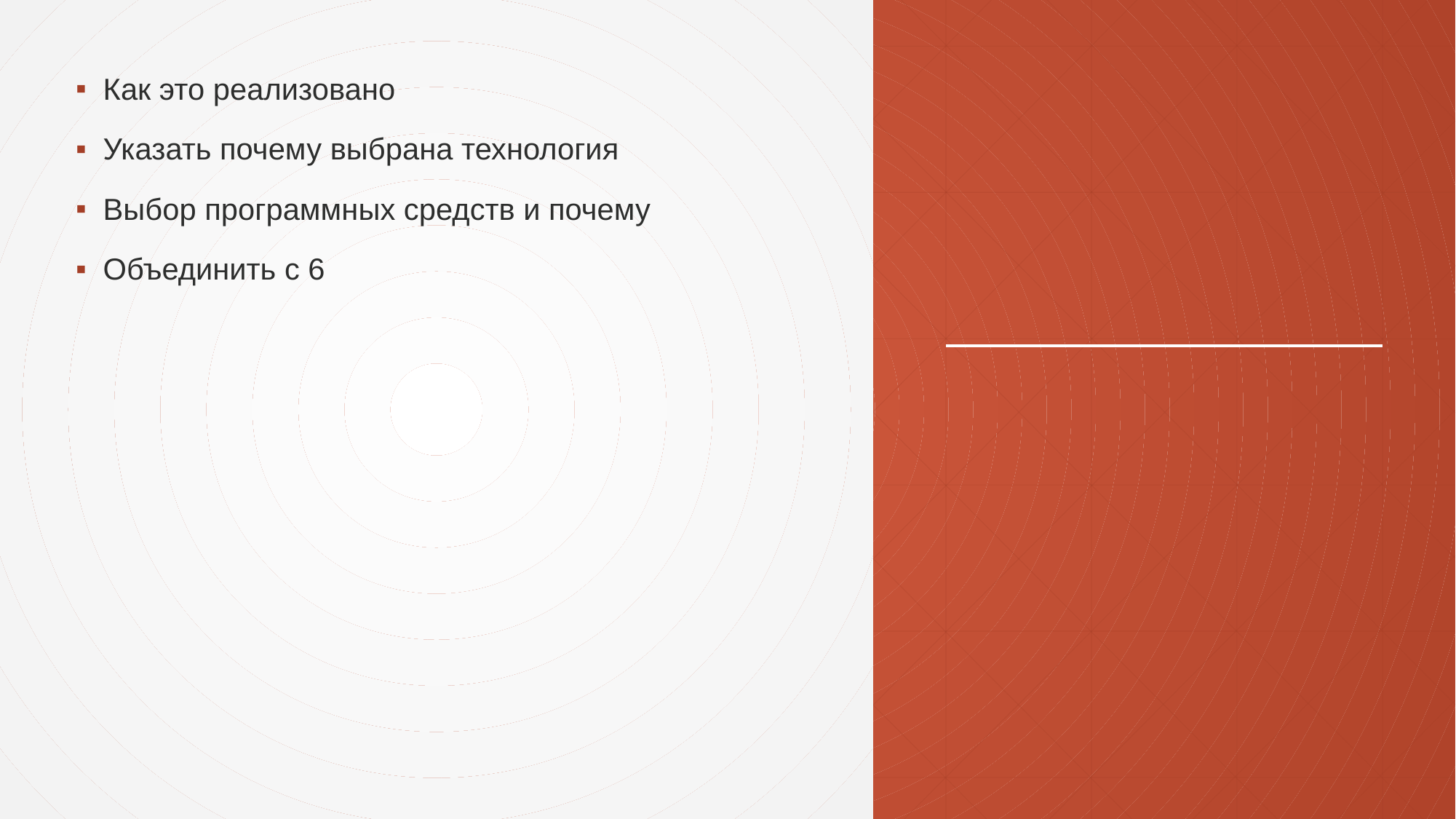

Как это реализовано
Указать почему выбрана технология
Выбор программных средств и почему
Объединить с 6
#